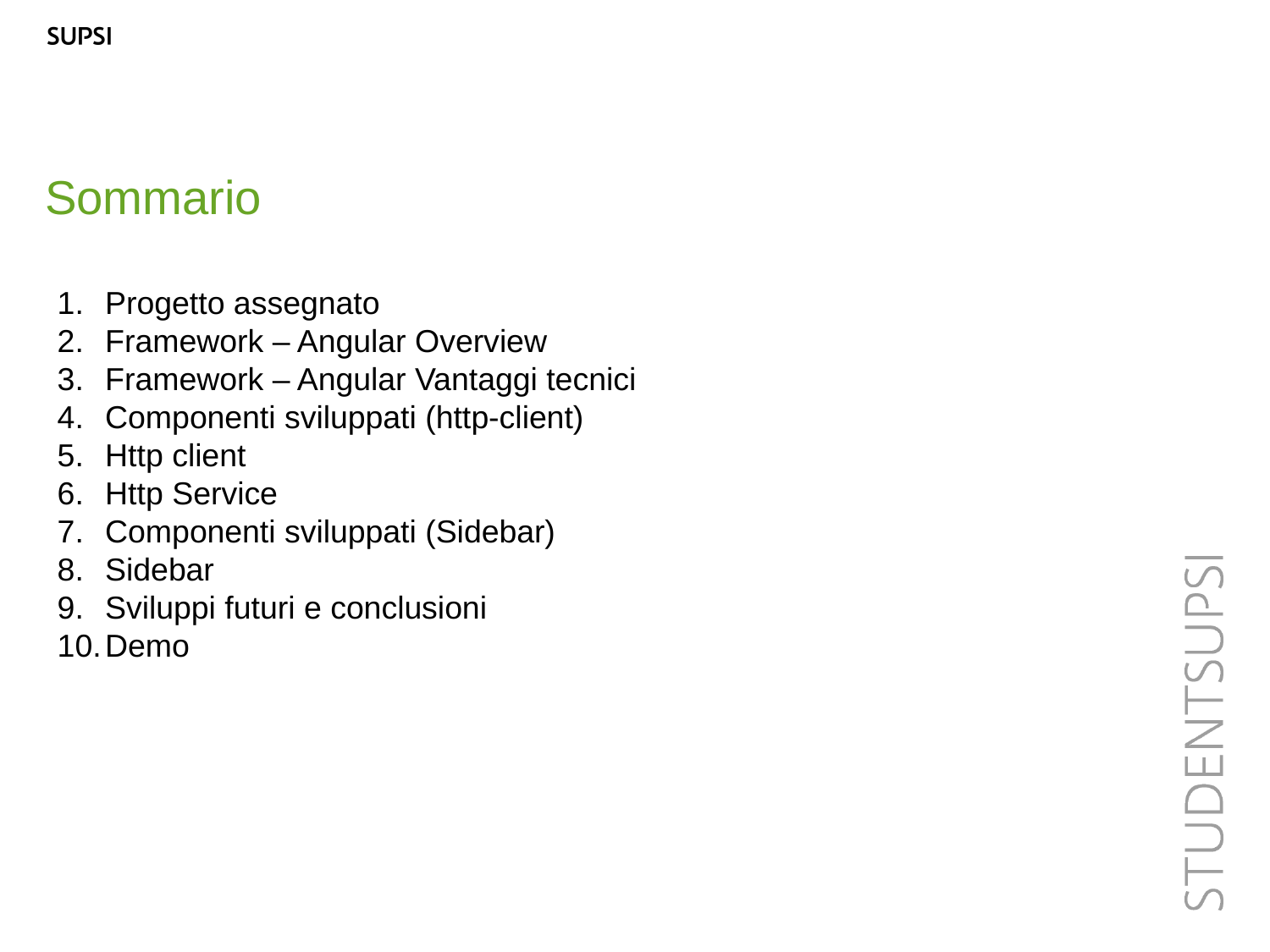

Sommario
Progetto assegnato
Framework – Angular Overview
Framework – Angular Vantaggi tecnici
Componenti sviluppati (http-client)
Http client
Http Service
Componenti sviluppati (Sidebar)
Sidebar
Sviluppi futuri e conclusioni
Demo